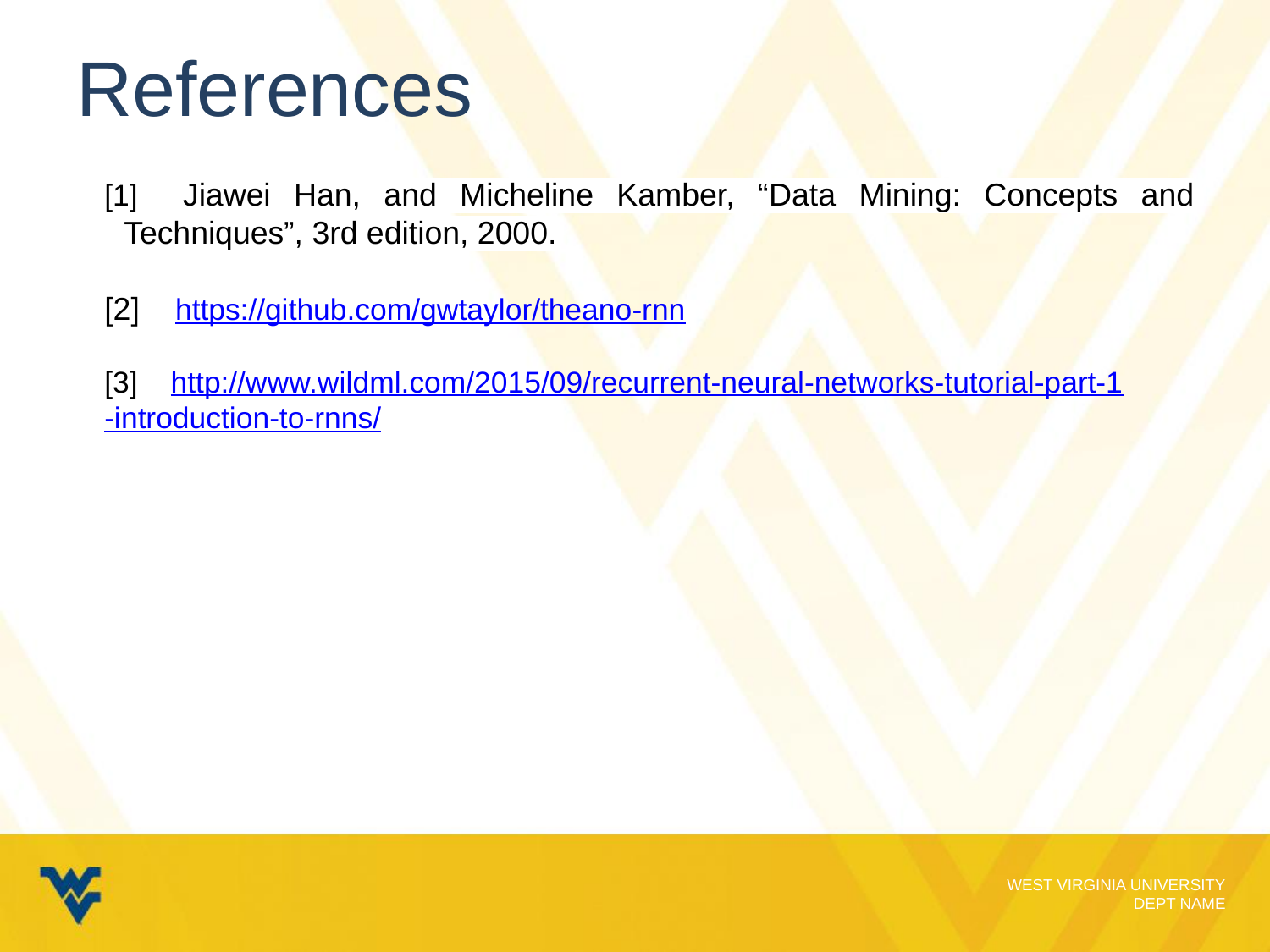

# References
[1]  Jiawei Han, and Micheline Kamber, “Data Mining: Concepts and Techniques”, 3rd edition, 2000.

[2]    https://github.com/gwtaylor/theano-rnn

[3]    http://www.wildml.com/2015/09/recurrent-neural-networks-tutorial-part-1
-introduction-to-rnns/